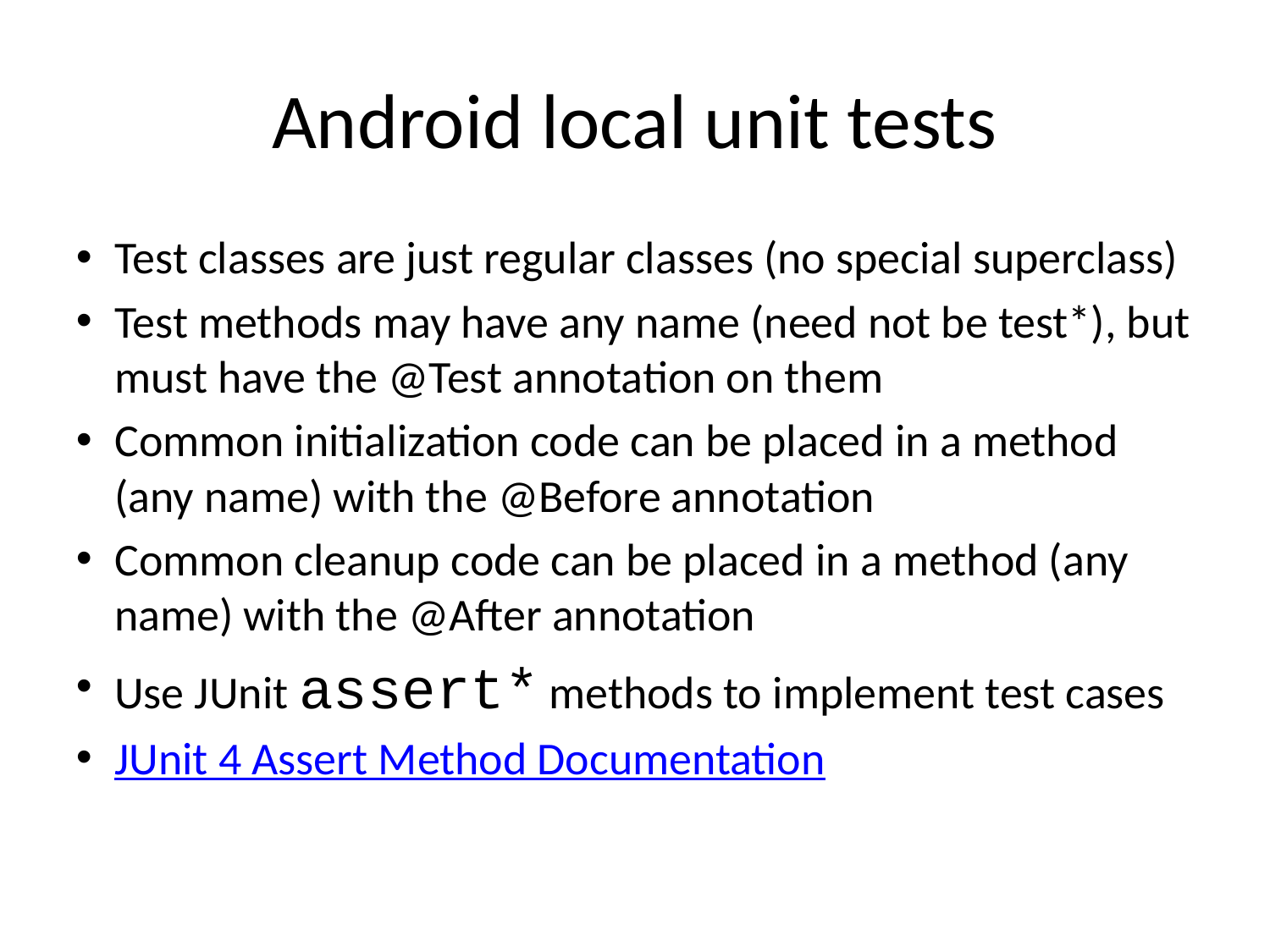

Android local unit tests
Test classes are just regular classes (no special superclass)
Test methods may have any name (need not be test*), but must have the @Test annotation on them
Common initialization code can be placed in a method (any name) with the @Before annotation
Common cleanup code can be placed in a method (any name) with the @After annotation
Use JUnit assert* methods to implement test cases
JUnit 4 Assert Method Documentation